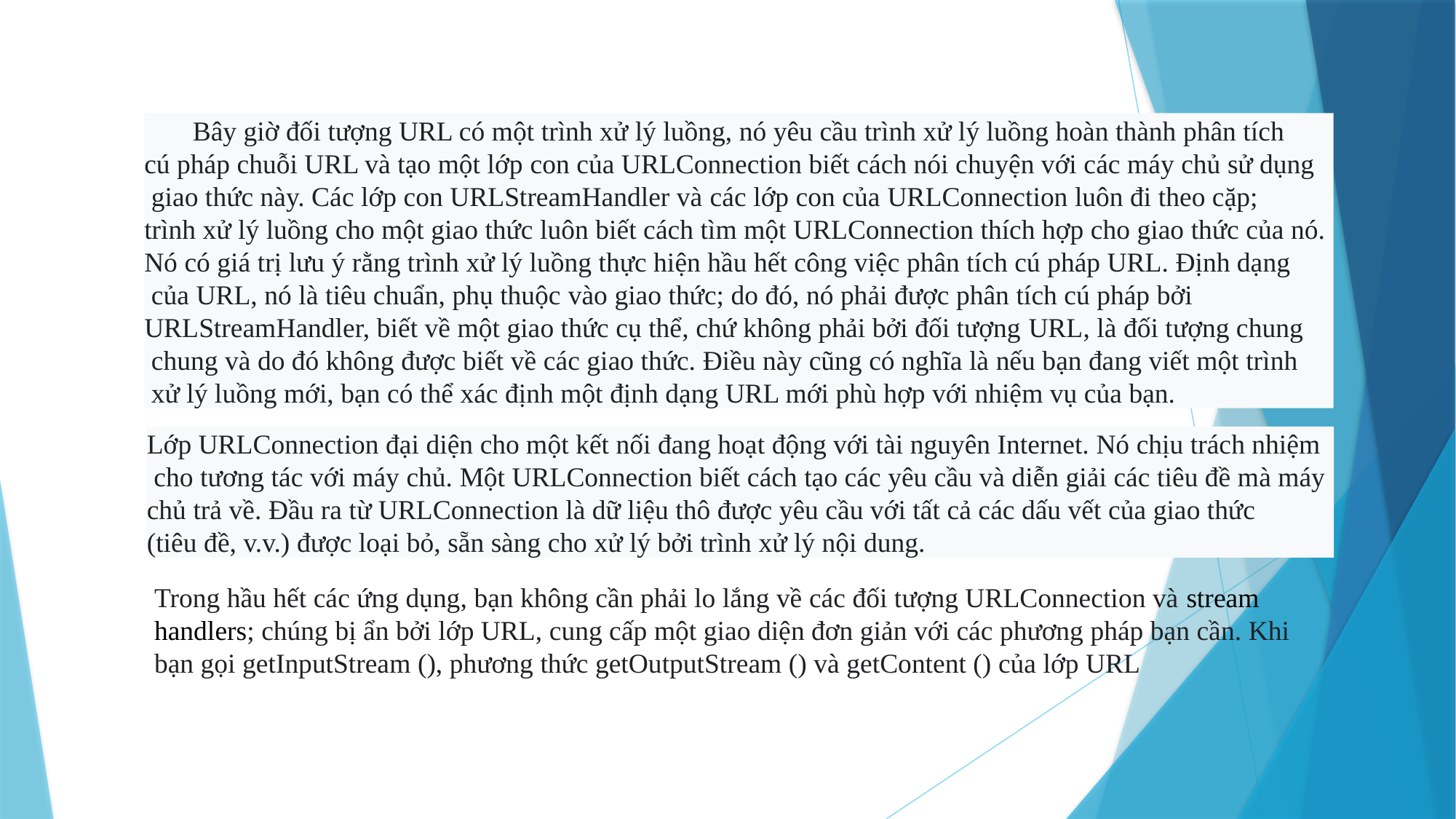

Bây giờ đối tượng URL có một trình xử lý luồng, nó yêu cầu trình xử lý luồng hoàn thành phân tích
cú pháp chuỗi URL và tạo một lớp con của URLConnection biết cách nói chuyện với các máy chủ sử dụng
 giao thức này. Các lớp con URLStreamHandler và các lớp con của URLConnection luôn đi theo cặp;
trình xử lý luồng cho một giao thức luôn biết cách tìm một URLConnection thích hợp cho giao thức của nó.
Nó có giá trị lưu ý rằng trình xử lý luồng thực hiện hầu hết công việc phân tích cú pháp URL. Định dạng
 của URL, nó là tiêu chuẩn, phụ thuộc vào giao thức; do đó, nó phải được phân tích cú pháp bởi
URLStreamHandler, biết về một giao thức cụ thể, chứ không phải bởi đối tượng URL, là đối tượng chung
 chung và do đó không được biết về các giao thức. Điều này cũng có nghĩa là nếu bạn đang viết một trình
 xử lý luồng mới, bạn có thể xác định một định dạng URL mới phù hợp với nhiệm vụ của bạn.
Lớp URLConnection đại diện cho một kết nối đang hoạt động với tài nguyên Internet. Nó chịu trách nhiệm
 cho tương tác với máy chủ. Một URLConnection biết cách tạo các yêu cầu và diễn giải các tiêu đề mà máy
chủ trả về. Đầu ra từ URLConnection là dữ liệu thô được yêu cầu với tất cả các dấu vết của giao thức
(tiêu đề, v.v.) được loại bỏ, sẵn sàng cho xử lý bởi trình xử lý nội dung.
Trong hầu hết các ứng dụng, bạn không cần phải lo lắng về các đối tượng URLConnection và stream handlers; chúng bị ẩn bởi lớp URL, cung cấp một giao diện đơn giản với các phương pháp bạn cần. Khi bạn gọi getInputStream (), phương thức getOutputStream () và getContent () của lớp URL